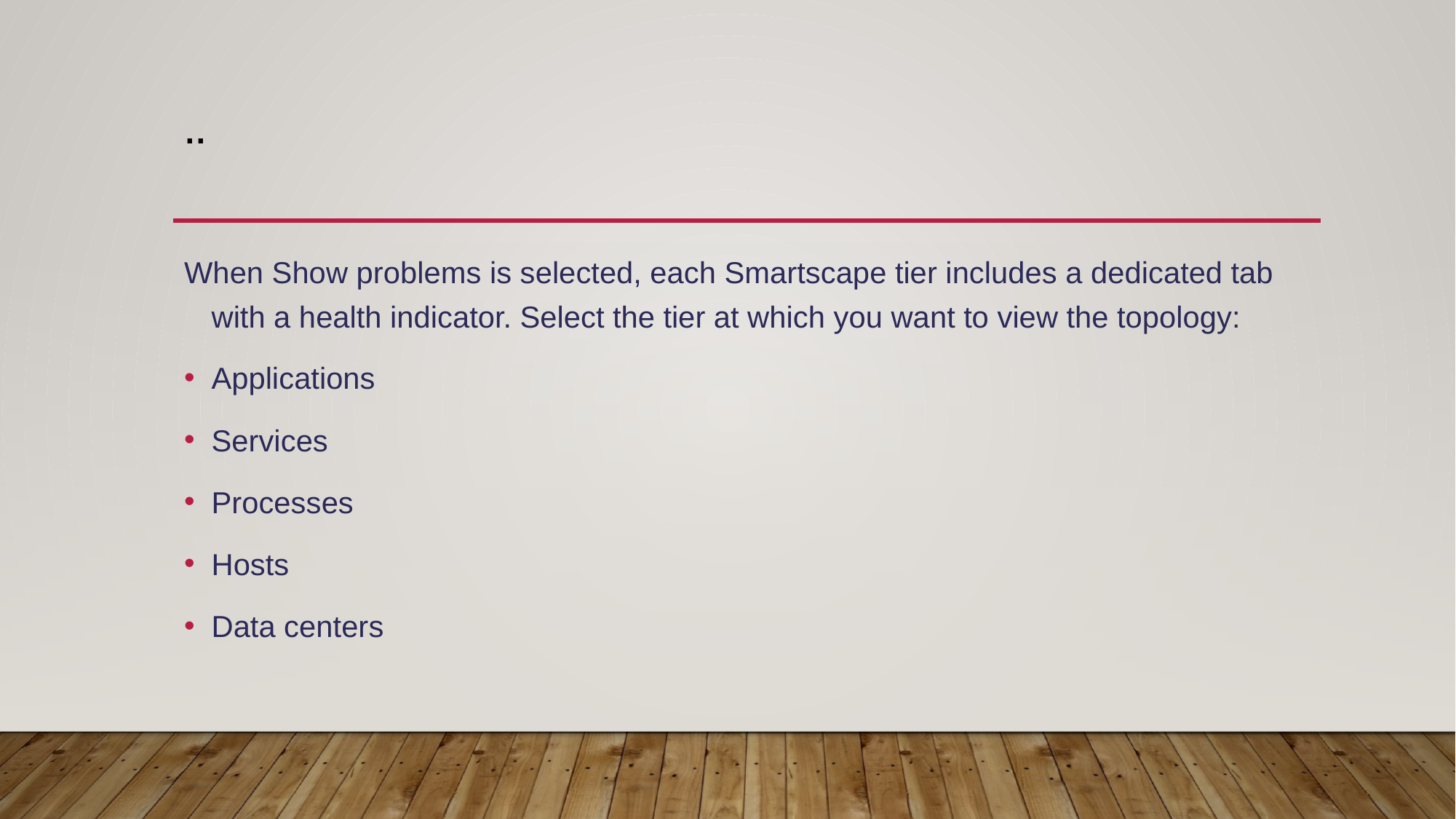

# ..
When Show problems is selected, each Smartscape tier includes a dedicated tab with a health indicator. Select the tier at which you want to view the topology:
Applications
Services
Processes
Hosts
Data centers